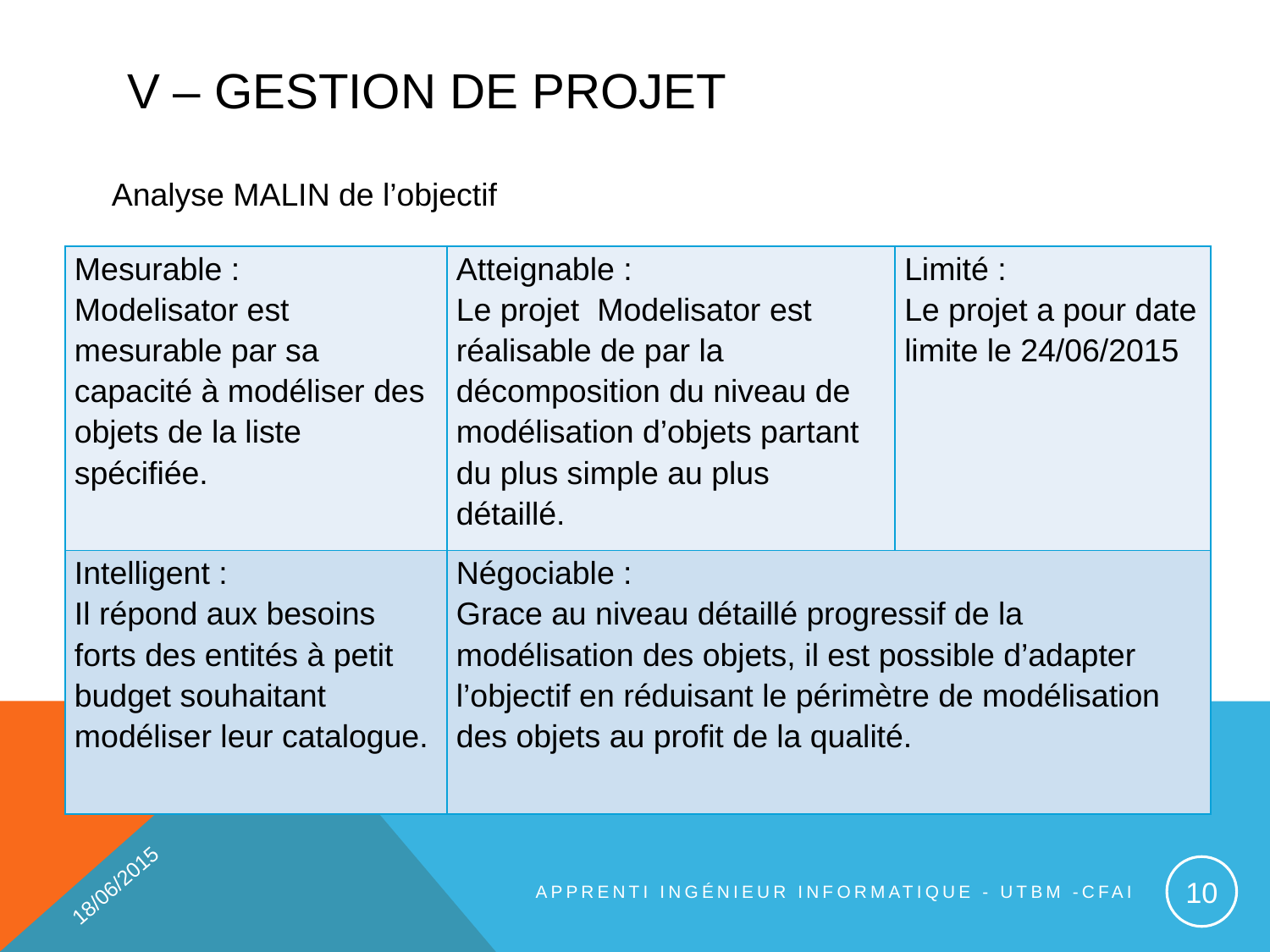

# V – Gestion de projet
Analyse MALIN de l’objectif
| Mesurable : Modelisator est mesurable par sa capacité à modéliser des objets de la liste spécifiée. | Atteignable : Le projet Modelisator est réalisable de par la décomposition du niveau de modélisation d’objets partant du plus simple au plus détaillé. | Limité : Le projet a pour date limite le 24/06/2015 |
| --- | --- | --- |
| Intelligent : Il répond aux besoins forts des entités à petit budget souhaitant modéliser leur catalogue. | Négociable : Grace au niveau détaillé progressif de la modélisation des objets, il est possible d’adapter l’objectif en réduisant le périmètre de modélisation des objets au profit de la qualité. |  |
18/06/2015
10
Apprenti Ingénieur informatique - UTBM -CFAI